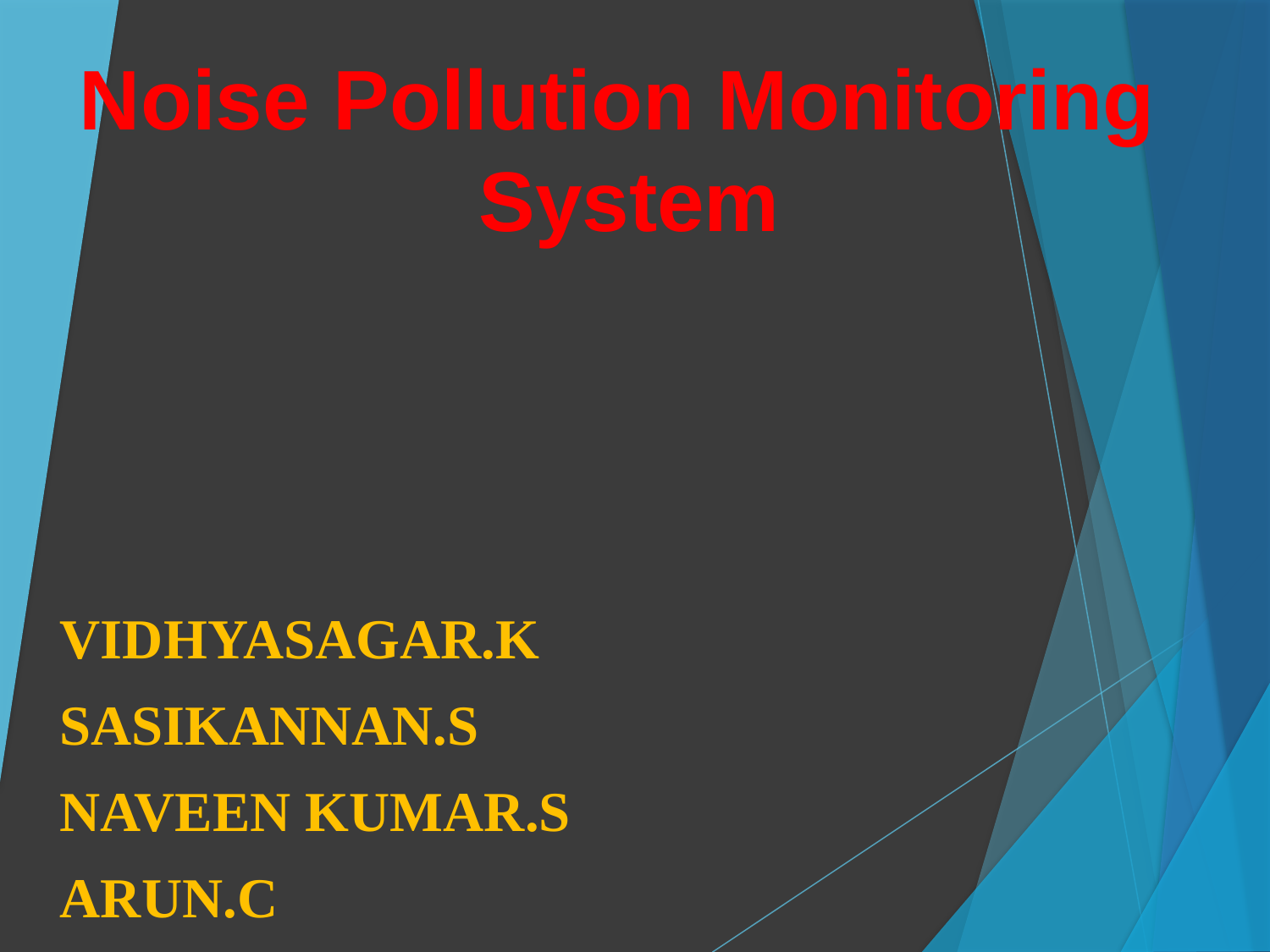

Noise Pollution Monitoring
                 System
             VIDHYASAGAR.K
             SASIKANNAN.S
             NAVEEN KUMAR.S
             ARUN.C